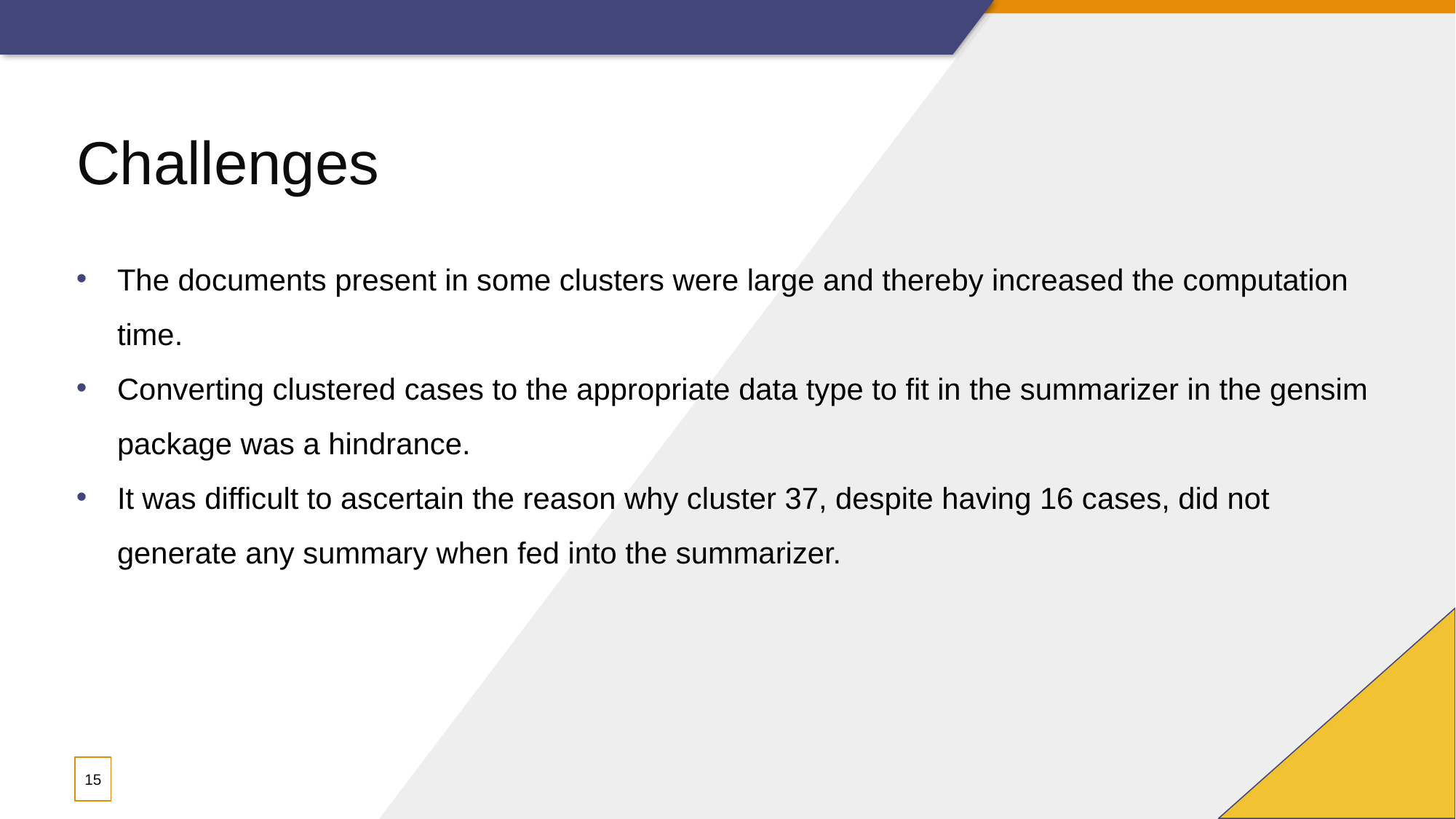

# Challenges
The documents present in some clusters were large and thereby increased the computation time.
Converting clustered cases to the appropriate data type to fit in the summarizer in the gensim package was a hindrance.
It was difficult to ascertain the reason why cluster 37, despite having 16 cases, did not generate any summary when fed into the summarizer.

15